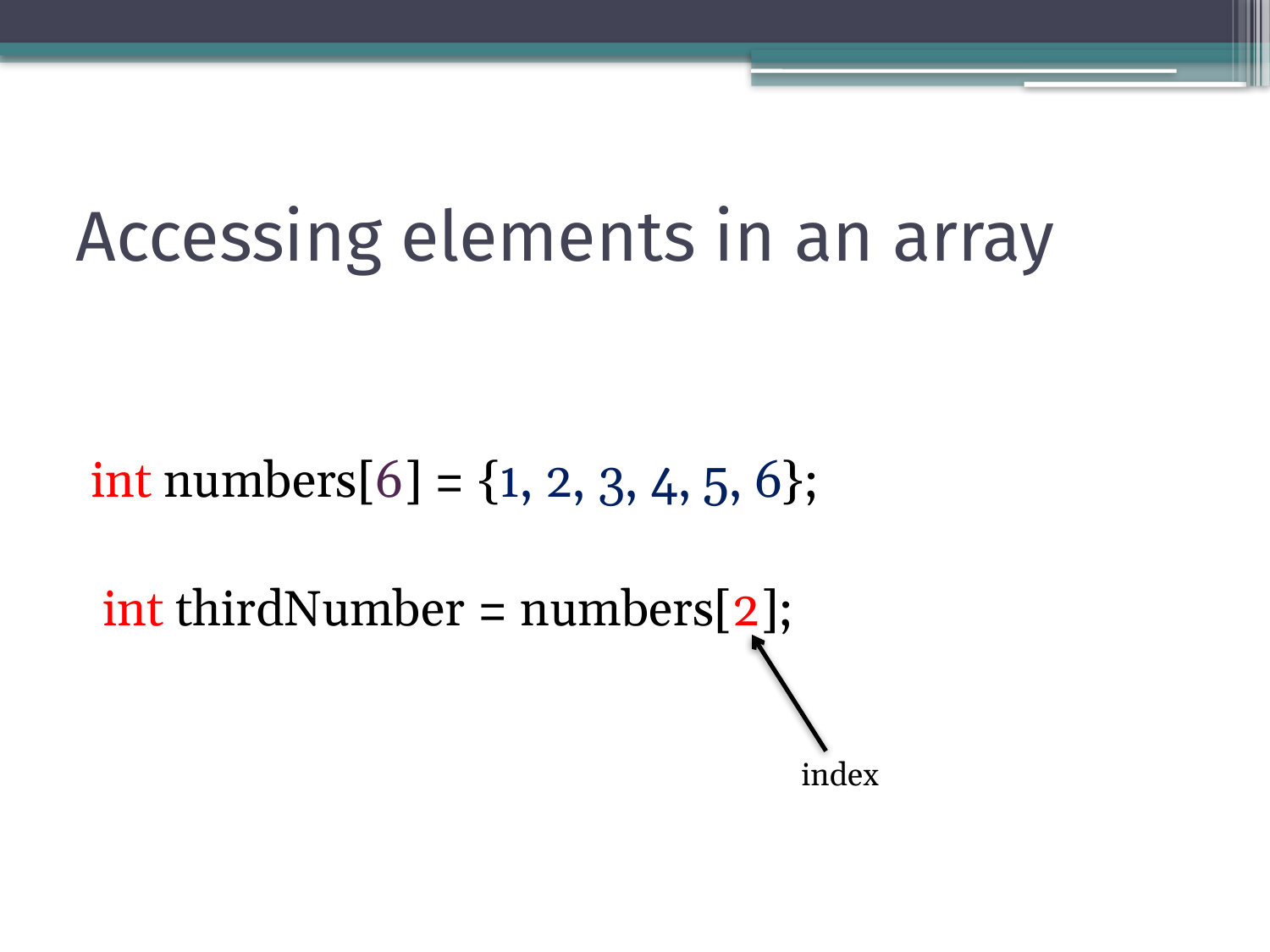

# Accessing elements in an array

int numbers[6] = {1, 2, 3, 4, 5, 6};

 int thirdNumber = numbers[2];

index